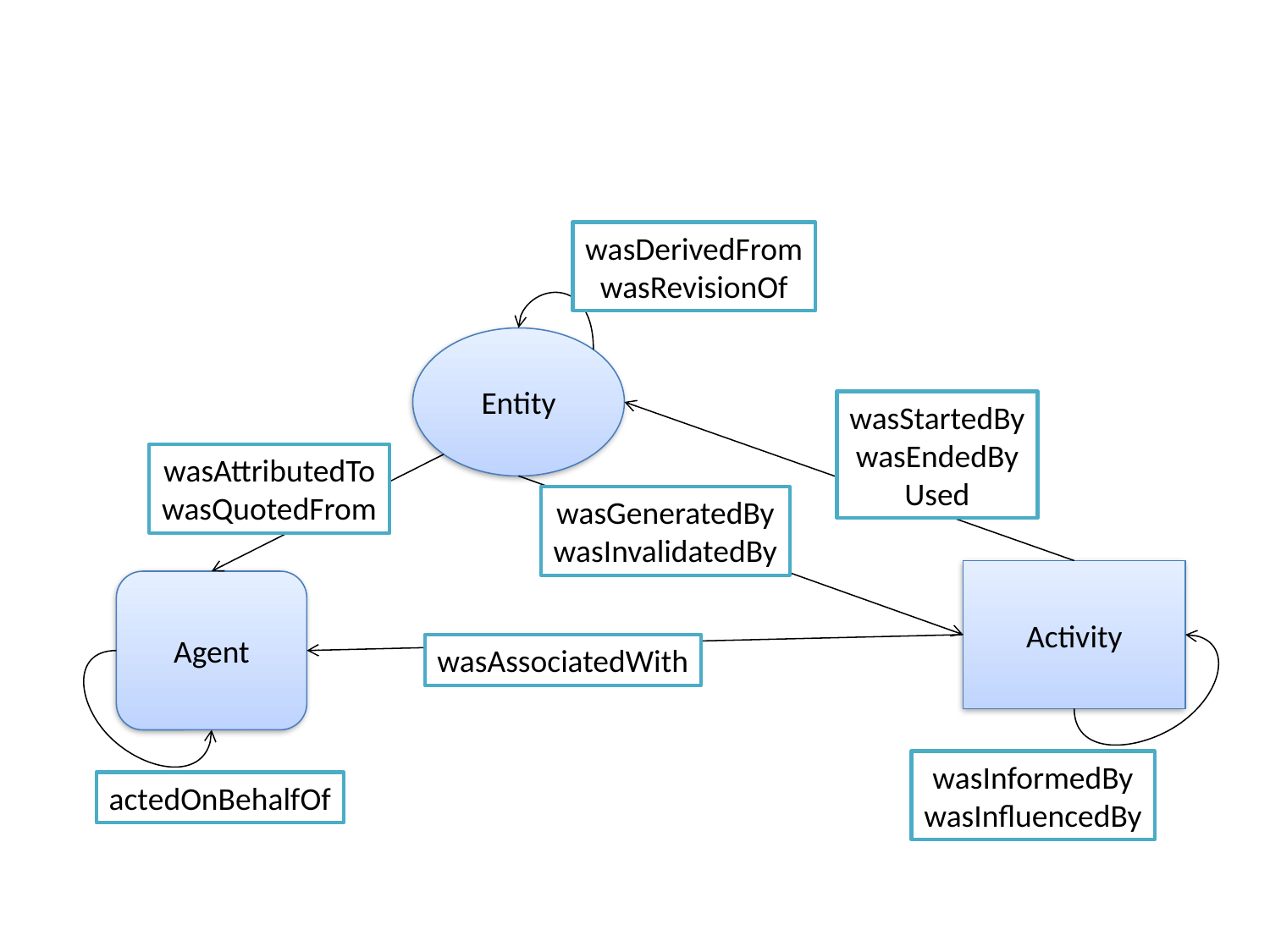

wasDerivedFrom
wasRevisionOf
Entity
wasStartedBy
wasEndedBy
Used
wasAttributedTo
wasQuotedFrom
wasGeneratedBy
wasInvalidatedBy
Activity
Agent
wasAssociatedWith
wasInformedBy
wasInfluencedBy
actedOnBehalfOf